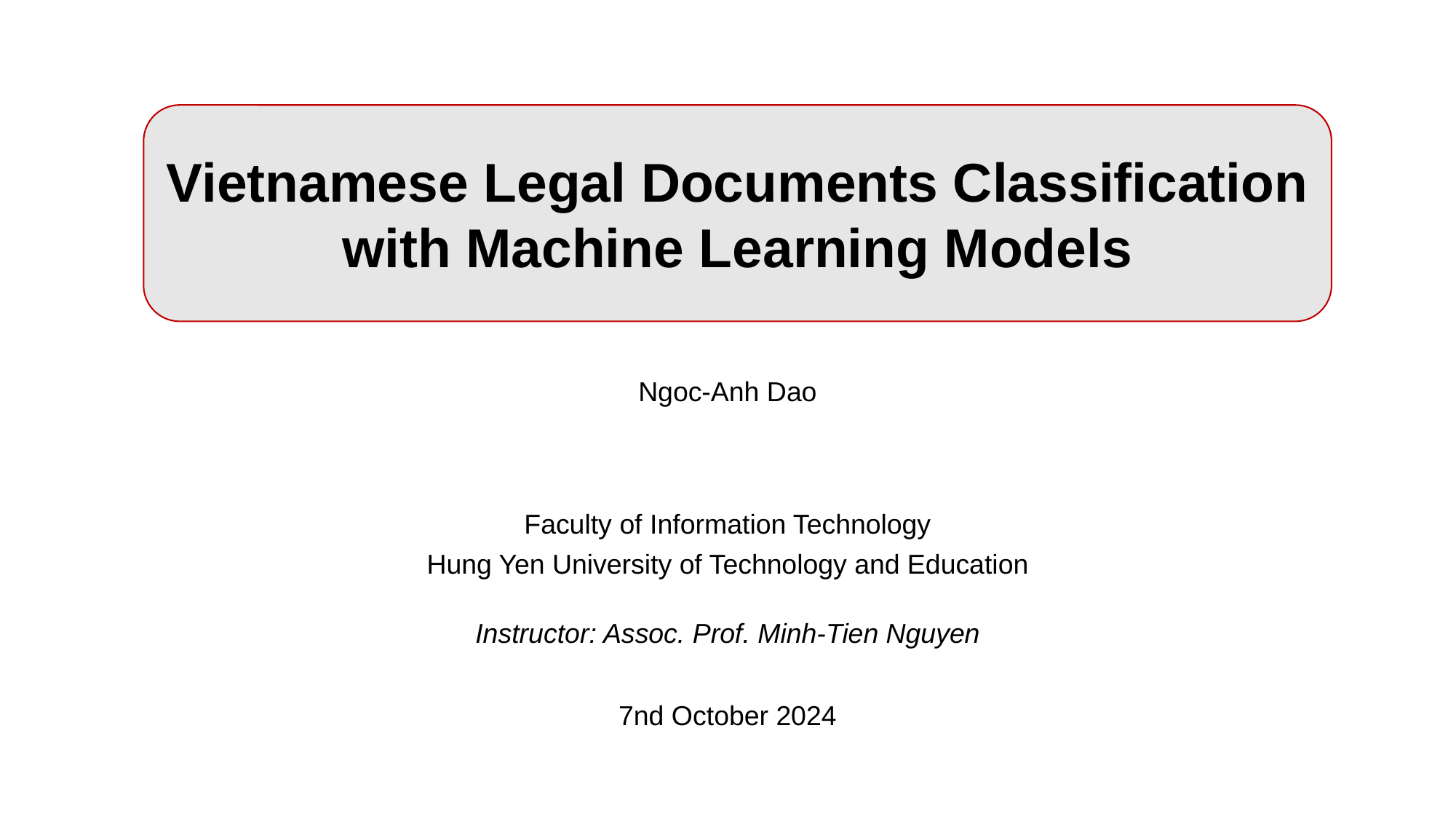

Vietnamese Legal Documents Classification with Machine Learning Models
Ngoc-Anh Dao

Faculty of Information Technology
Hung Yen University of Technology and Education
Instructor: Assoc. Prof. Minh-Tien Nguyen

7nd October 2024